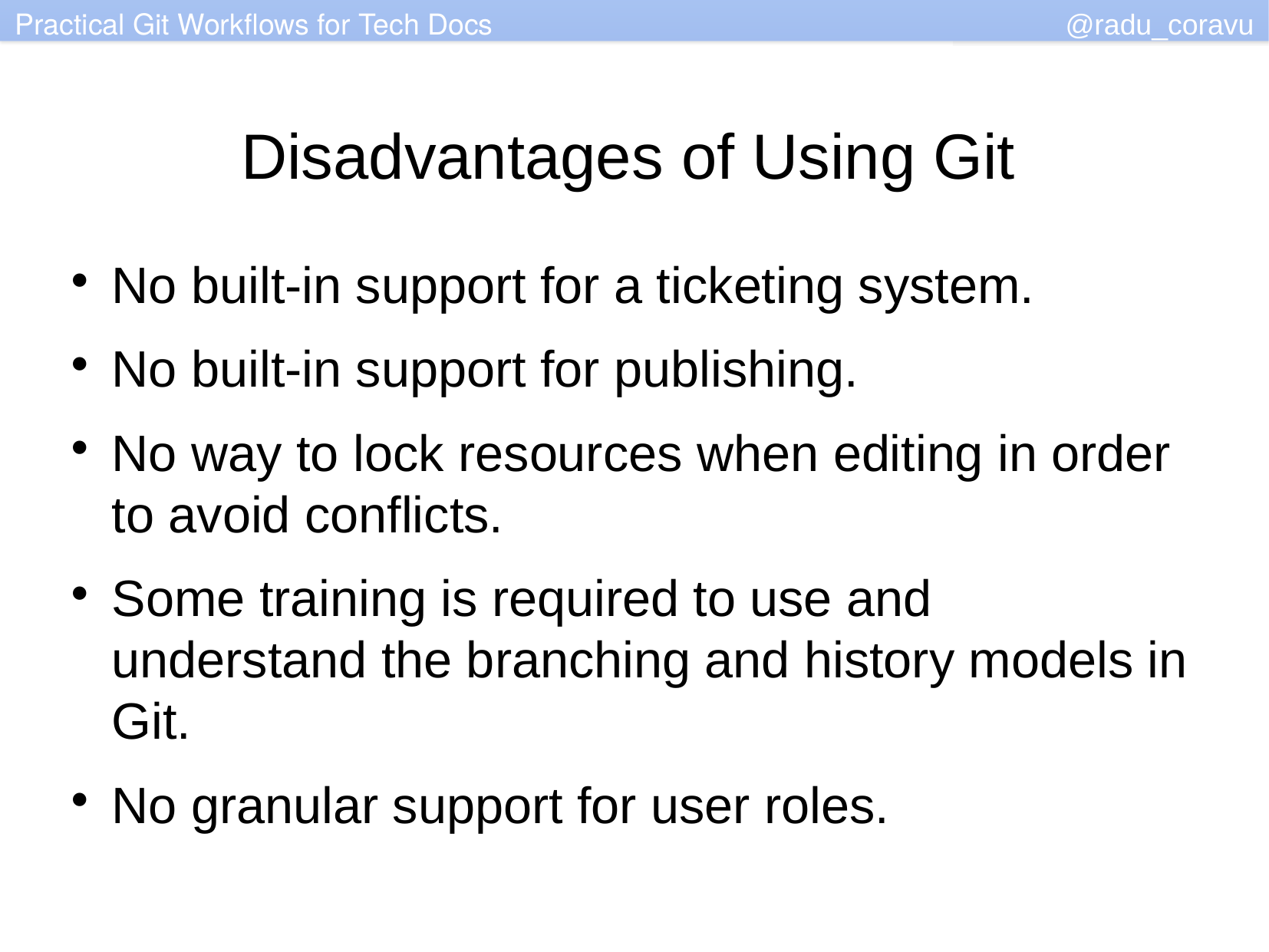

Disadvantages of Using Git

No built-in support for a ticketing system.
No built-in support for publishing.
No way to lock resources when editing in order to avoid conflicts.
Some training is required to use and understand the branching and history models in Git.
No granular support for user roles.